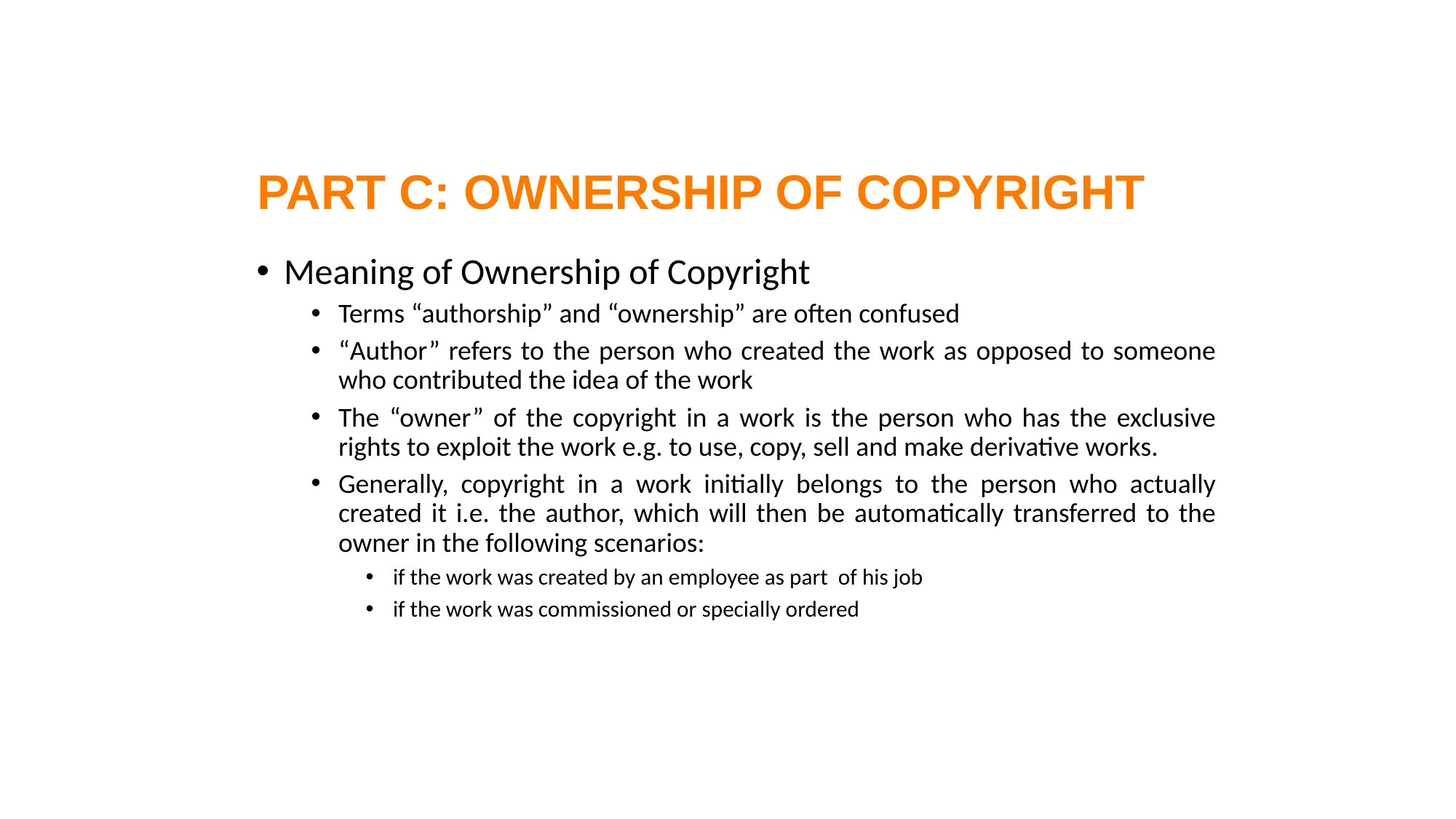

#

PART C: OWNERSHIP OF COPYRIGHT
Meaning of Ownership of Copyright
Terms “authorship” and “ownership” are often confused
“Author” refers to the person who created the work as opposed to someone who contributed the idea of the work
The “owner” of the copyright in a work is the person who has the exclusive rights to exploit the work e.g. to use, copy, sell and make derivative works.
Generally, copyright in a work initially belongs to the person who actually created it i.e. the author, which will then be automatically transferred to the owner in the following scenarios:
if the work was created by an employee as part  of his job
if the work was commissioned or specially ordered